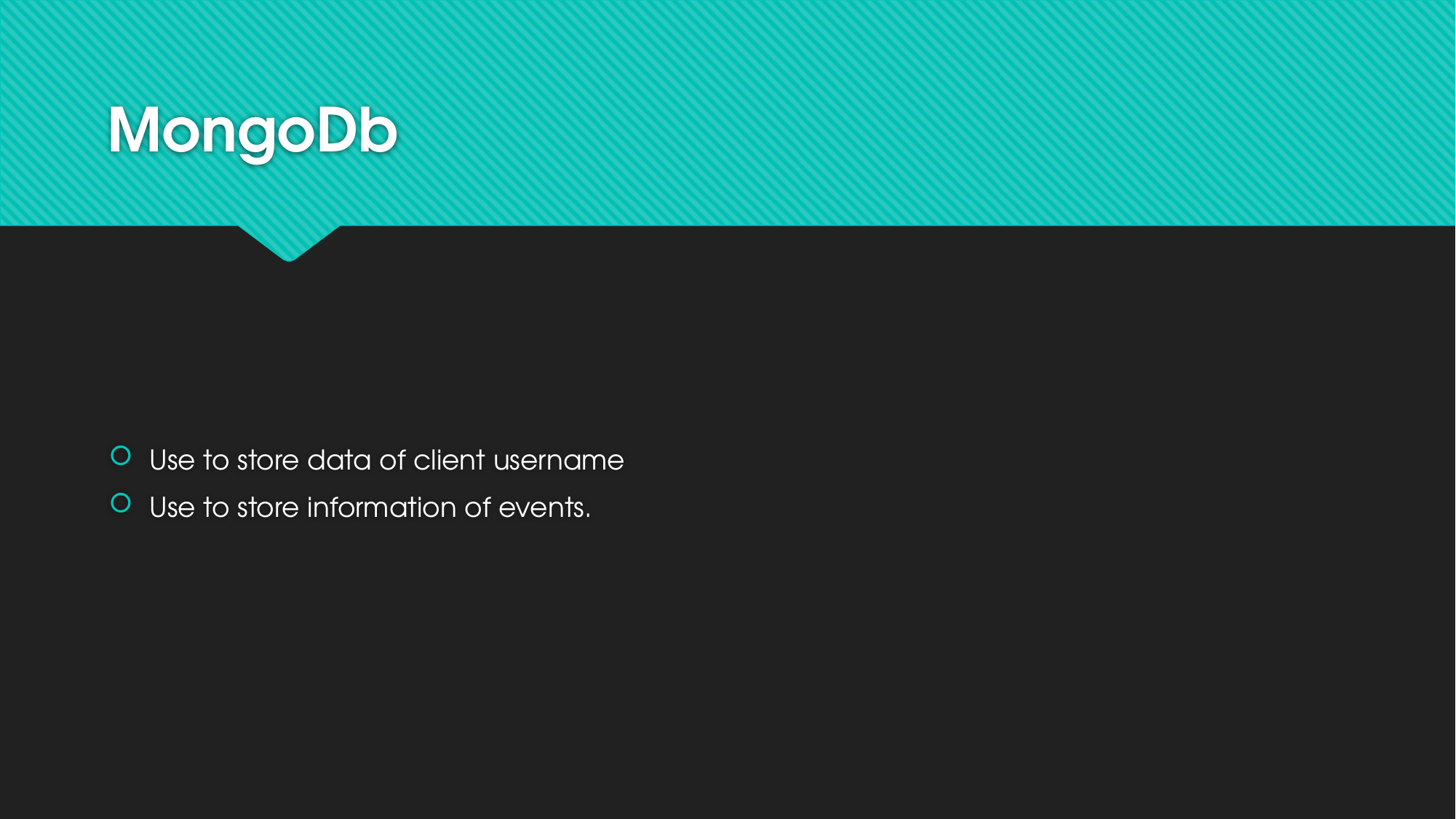

# MongoDb
Use to store data of client username
Use to store information of events.